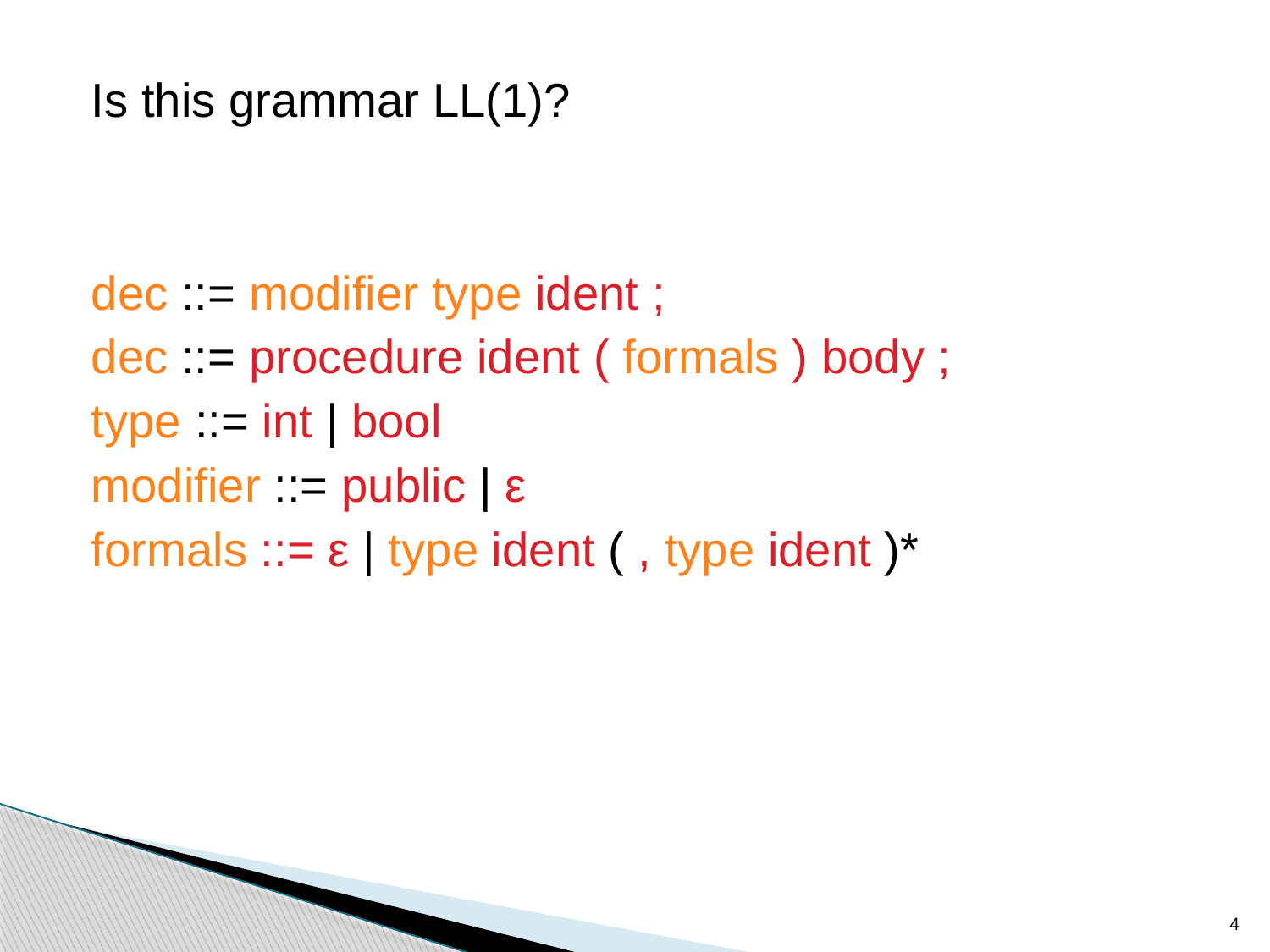

Is this grammar LL(1)?

dec ::= modifier type ident ;
dec ::= procedure ident ( formals ) body ;
type ::= int | bool
modifier ::= public | ε
formals ::= ε | type ident ( , type ident )*
4